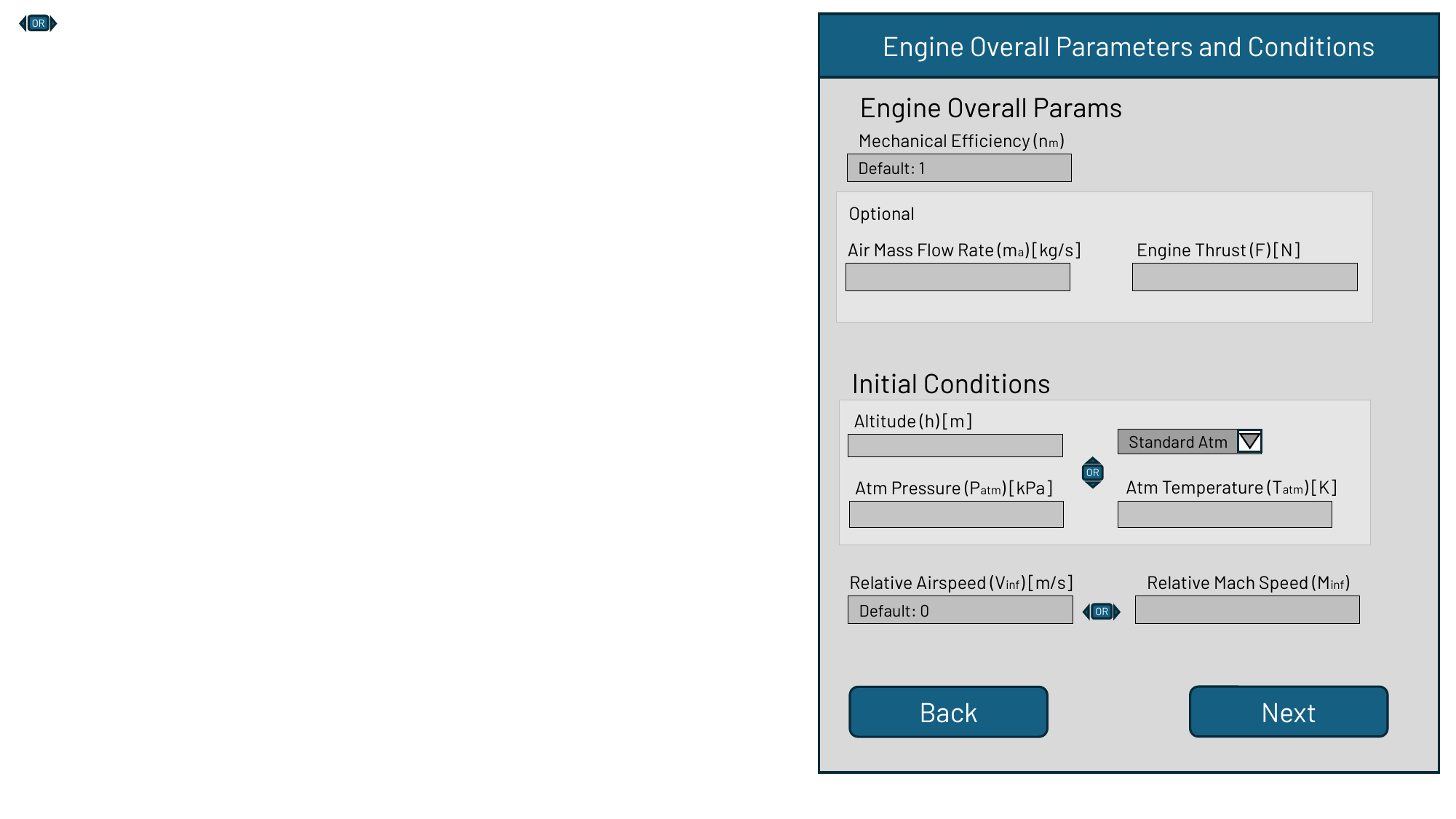

Engine Overall Parameters and Conditions
OR

Engine Overall Params
Mechanical Efficiency (nm)
Default: 1

Optional
Engine Thrust (F) [N]

Air Mass Flow Rate (ma) [kg/s]

Initial Conditions

Altitude (h) [m]

Standard Atm

OR

Atm Temperature (Tatm) [K]

Atm Pressure (Patm) [kPa]

Relative Mach Speed (Minf)

Relative Airspeed (Vinf) [m/s]
Default: 0
OR

Next
Back